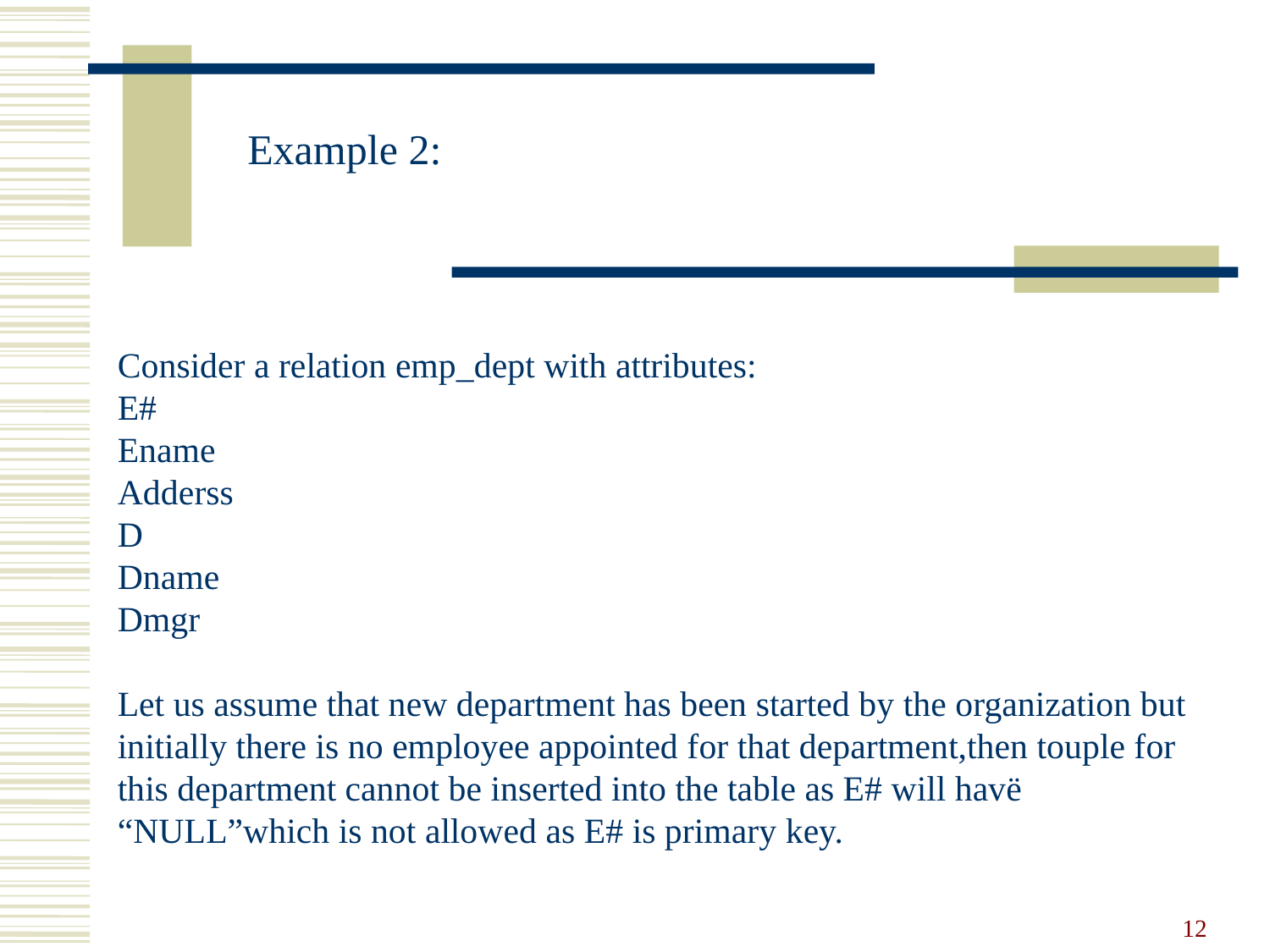

Example 2:
Consider a relation emp_dept with attributes:
E#
Ename
Adderss
D
Dname
Dmgr

Let us assume that new department has been started by the organization but initially there is no employee appointed for that department,then touple for this department cannot be inserted into the table as E# will havë “NULL”which is not allowed as E# is primary key.
12